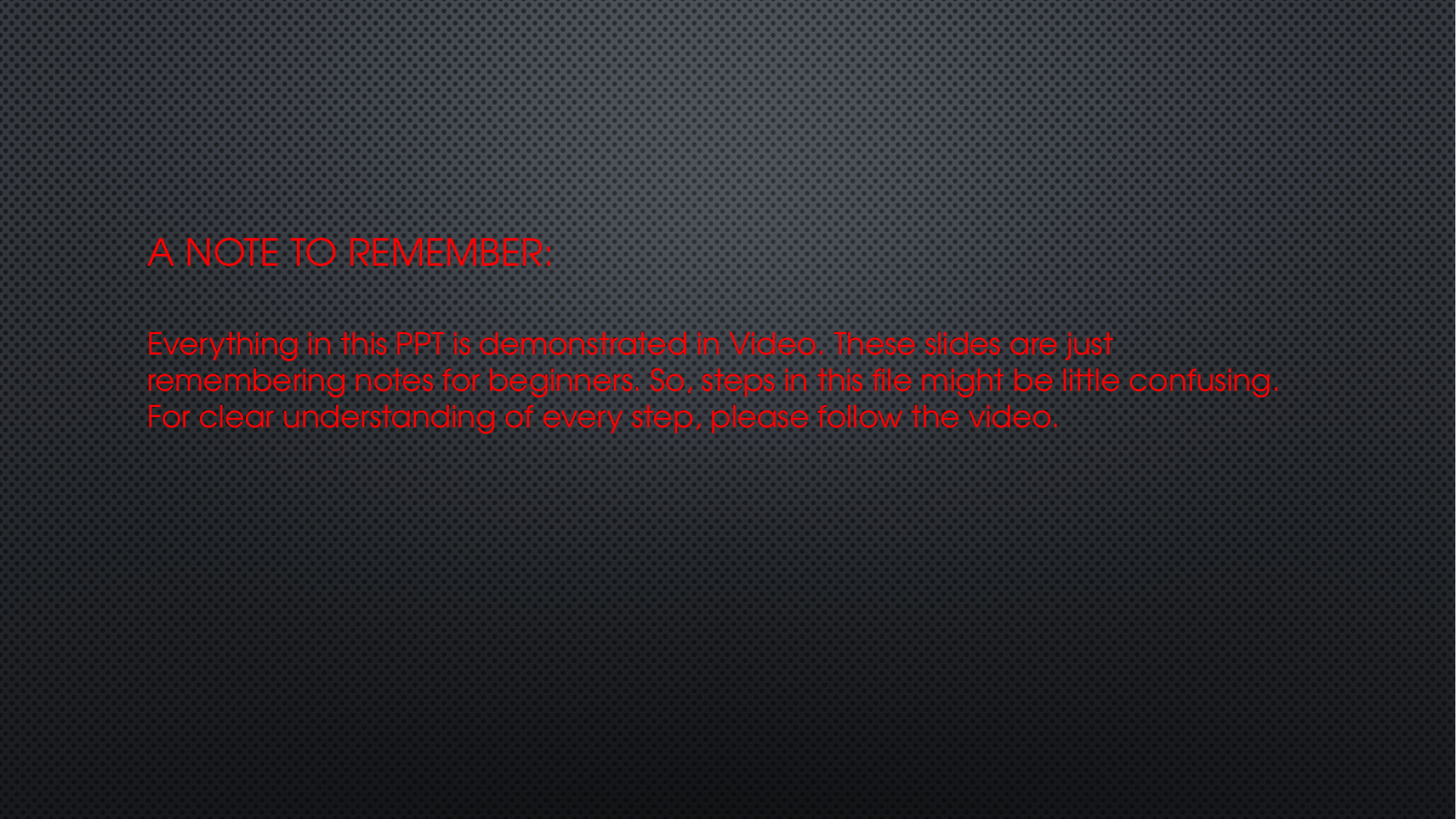

# A Note to Remember:
Everything in this PPT is demonstrated in Video. These slides are just remembering notes for beginners. So, steps in this file might be little confusing. For clear understanding of every step, please follow the video.